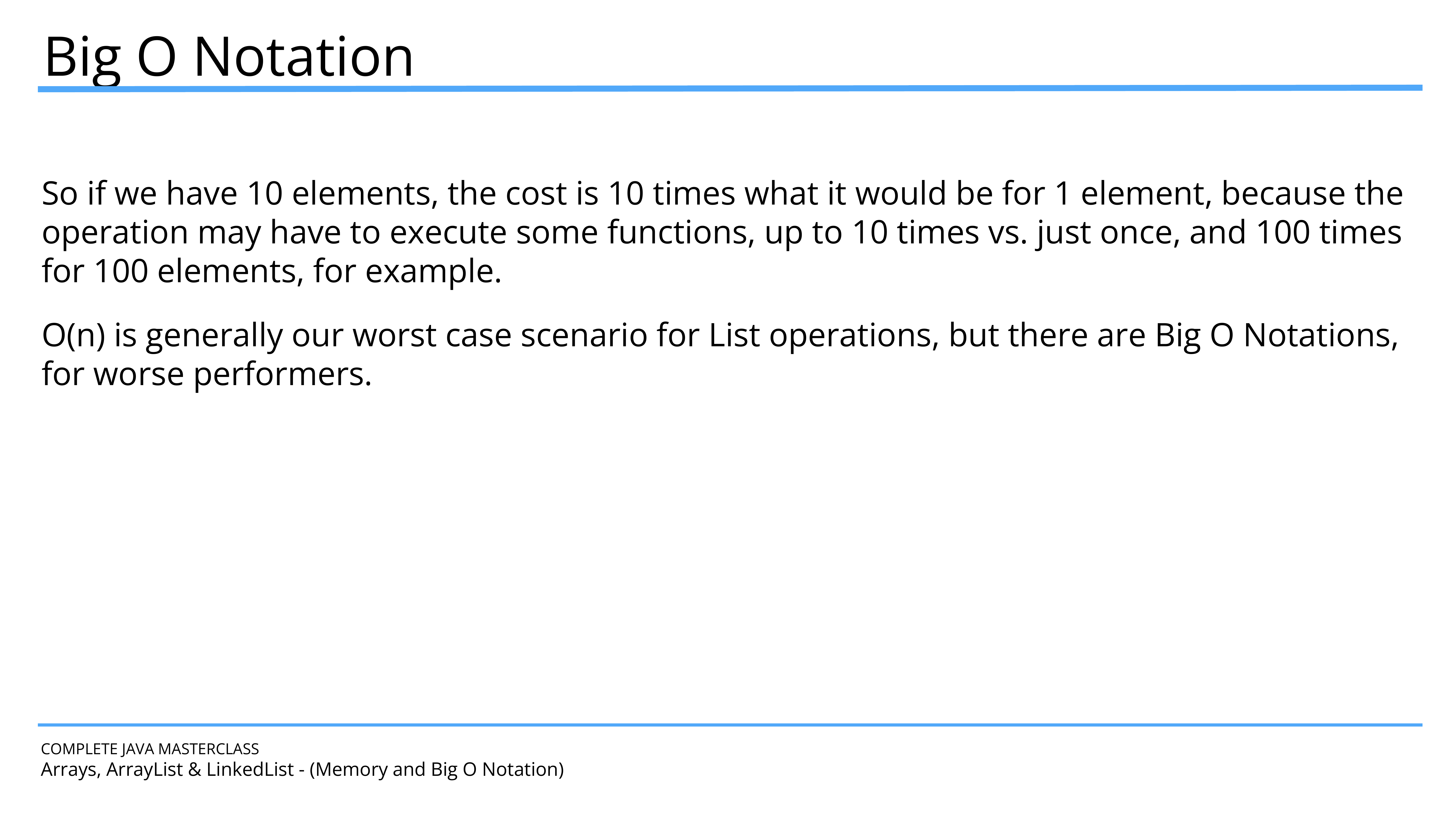

Big O Notation

So if we have 10 elements, the cost is 10 times what it would be for 1 element, because the operation may have to execute some functions, up to 10 times vs. just once, and 100 times for 100 elements, for example.
O(n) is generally our worst case scenario for List operations, but there are Big O Notations, for worse performers.

COMPLETE JAVA MASTERCLASS
Arrays, ArrayList & LinkedList - (Memory and Big O Notation)